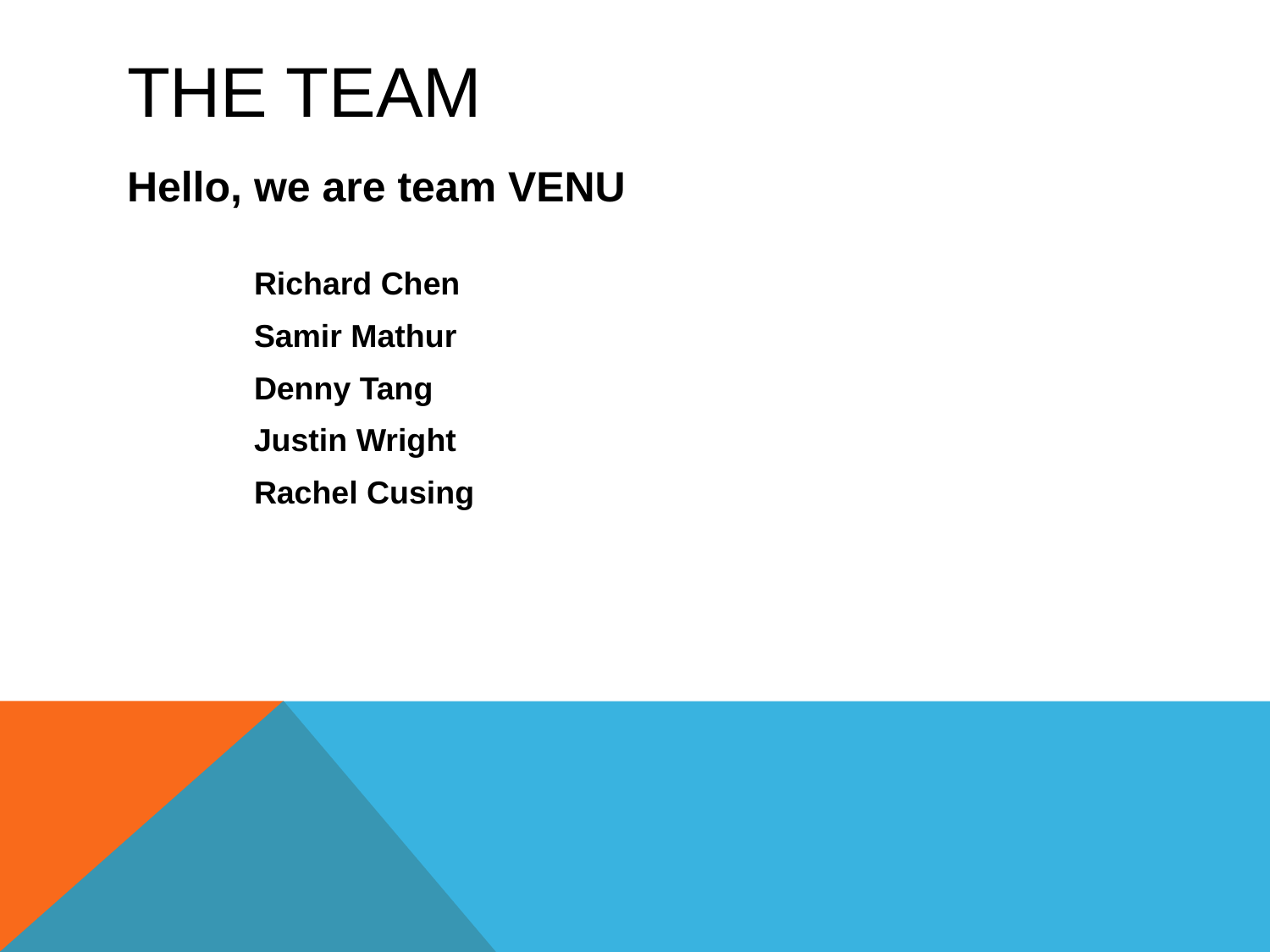

# the team
Hello, we are team VENU

	Richard Chen
	Samir Mathur
	Denny Tang
	Justin Wright
	Rachel Cusing